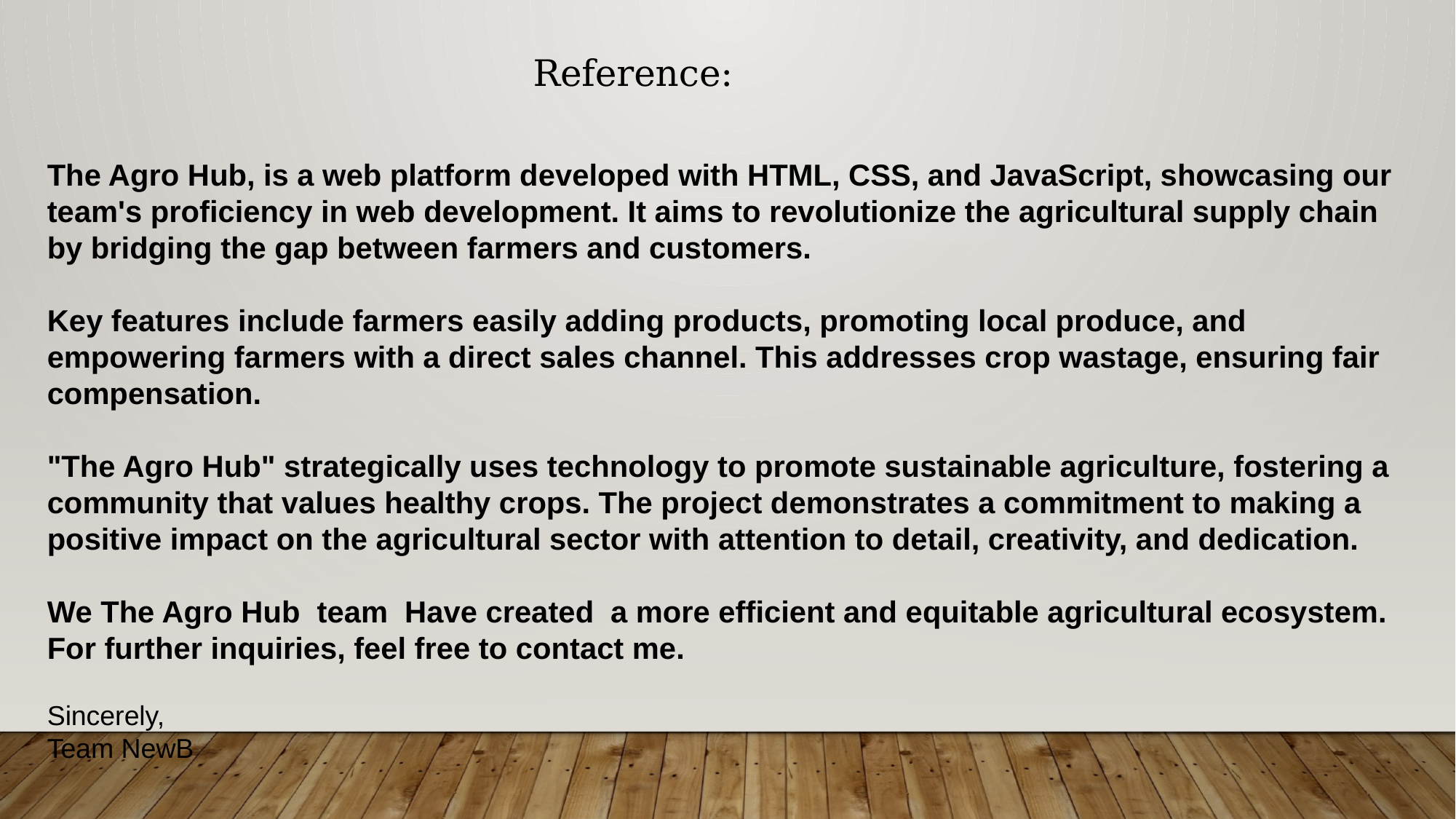

Reference:
The Agro Hub, is a web platform developed with HTML, CSS, and JavaScript, showcasing our team's proficiency in web development. It aims to revolutionize the agricultural supply chain by bridging the gap between farmers and customers.

Key features include farmers easily adding products, promoting local produce, and empowering farmers with a direct sales channel. This addresses crop wastage, ensuring fair compensation.

"The Agro Hub" strategically uses technology to promote sustainable agriculture, fostering a community that values healthy crops. The project demonstrates a commitment to making a positive impact on the agricultural sector with attention to detail, creativity, and dedication.

We The Agro Hub  team  Have created  a more efficient and equitable agricultural ecosystem. For further inquiries, feel free to contact me.

Sincerely,
Team NewB